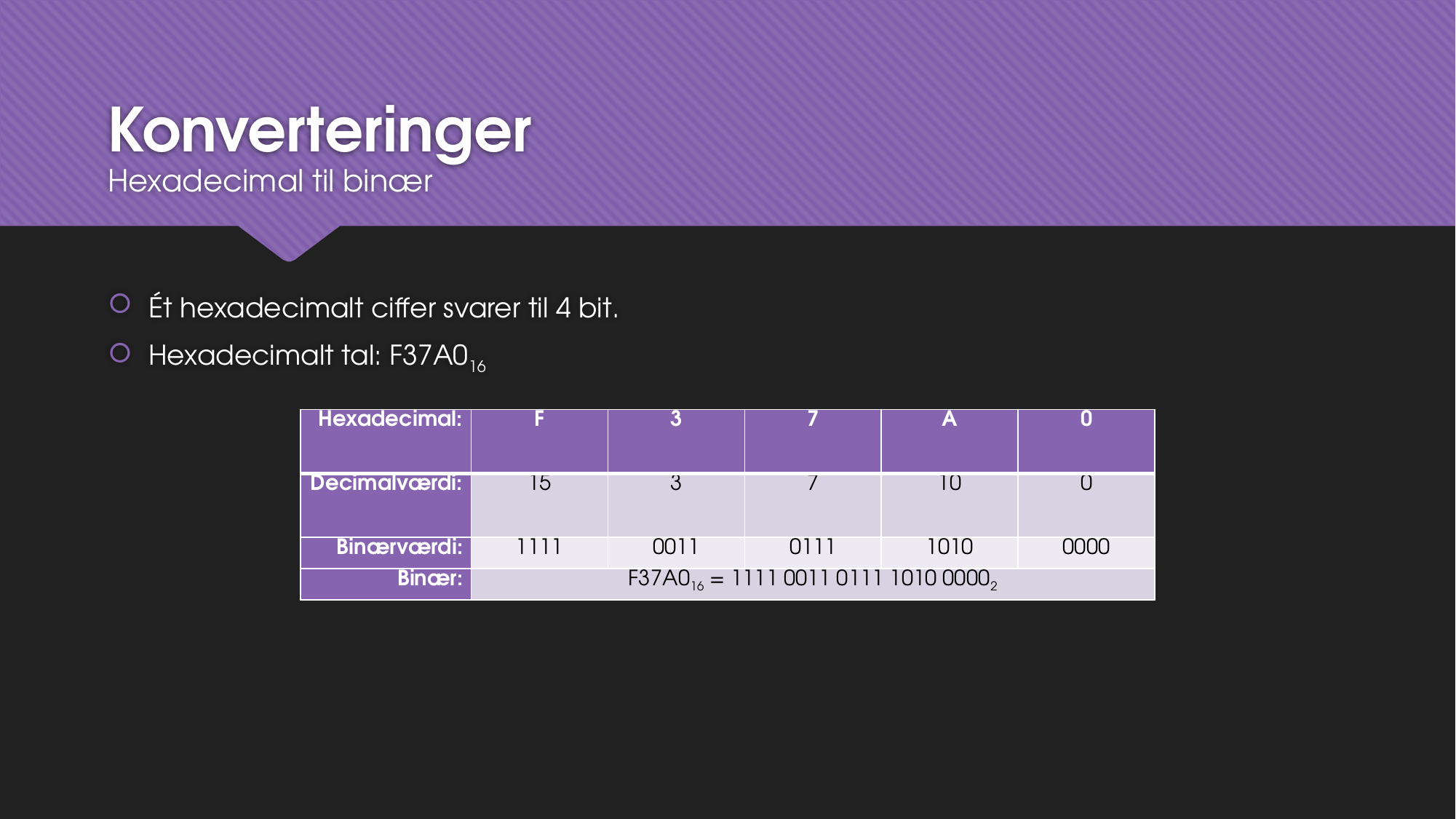

# Konverteringer
Hexadecimal til binær
Ét hexadecimalt ciffer svarer til 4 bit.
Hexadecimalt tal: F37A016
| Hexadecimal: | F | 3 | 7 | A | 0 |
| --- | --- | --- | --- | --- | --- |
| Decimalværdi: | 15 | 3 | 7 | 10 | 0 |
| Binærværdi: | 1111 | 0011 | 0111 | 1010 | 0000 |
| Binær: | F37A016 = 1111 0011 0111 1010 00002 |  |  |  |  |